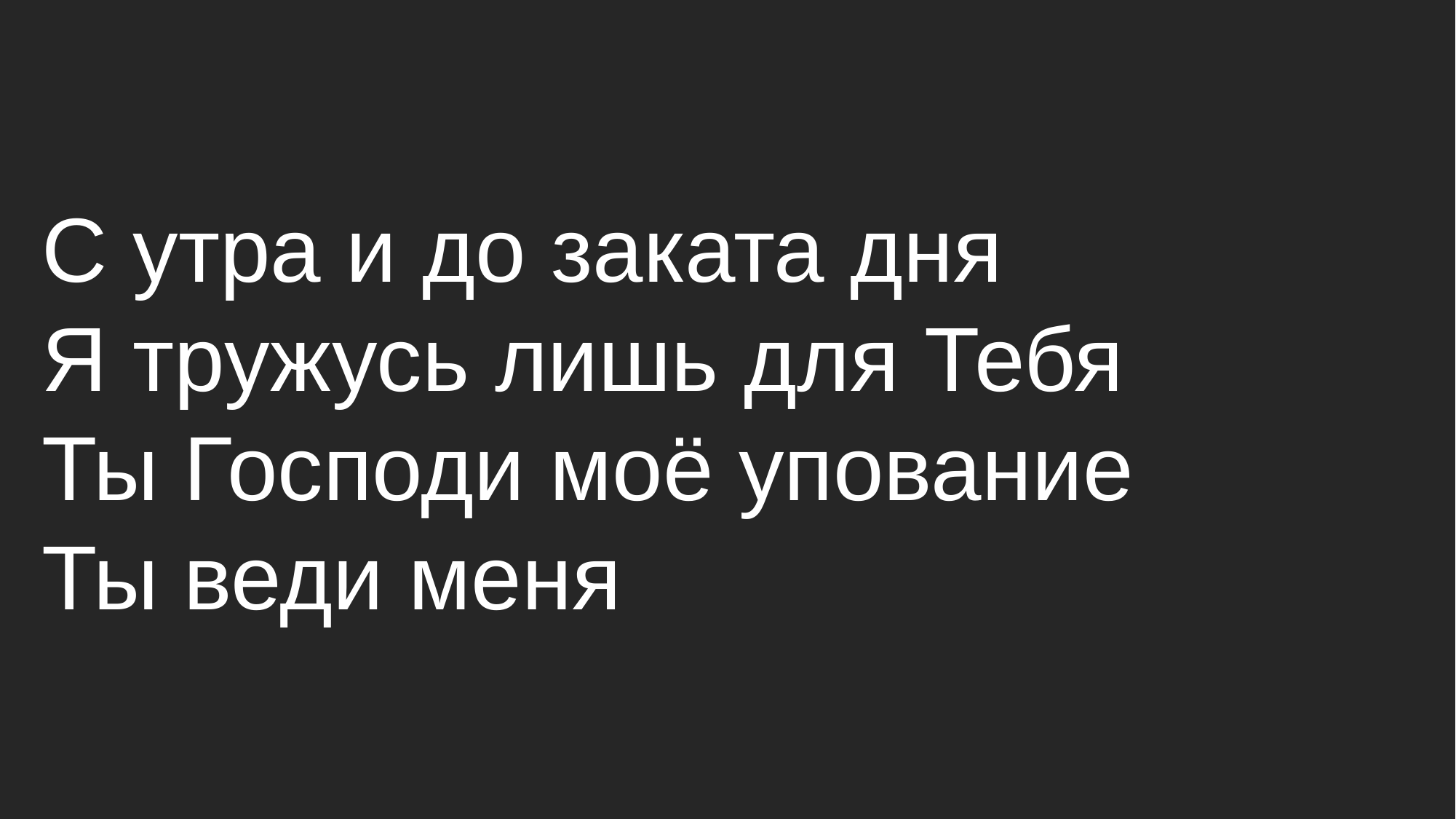

# С утра и до заката дня Я тружусь лишь для Тебя Ты Господи моё упование Ты веди меня